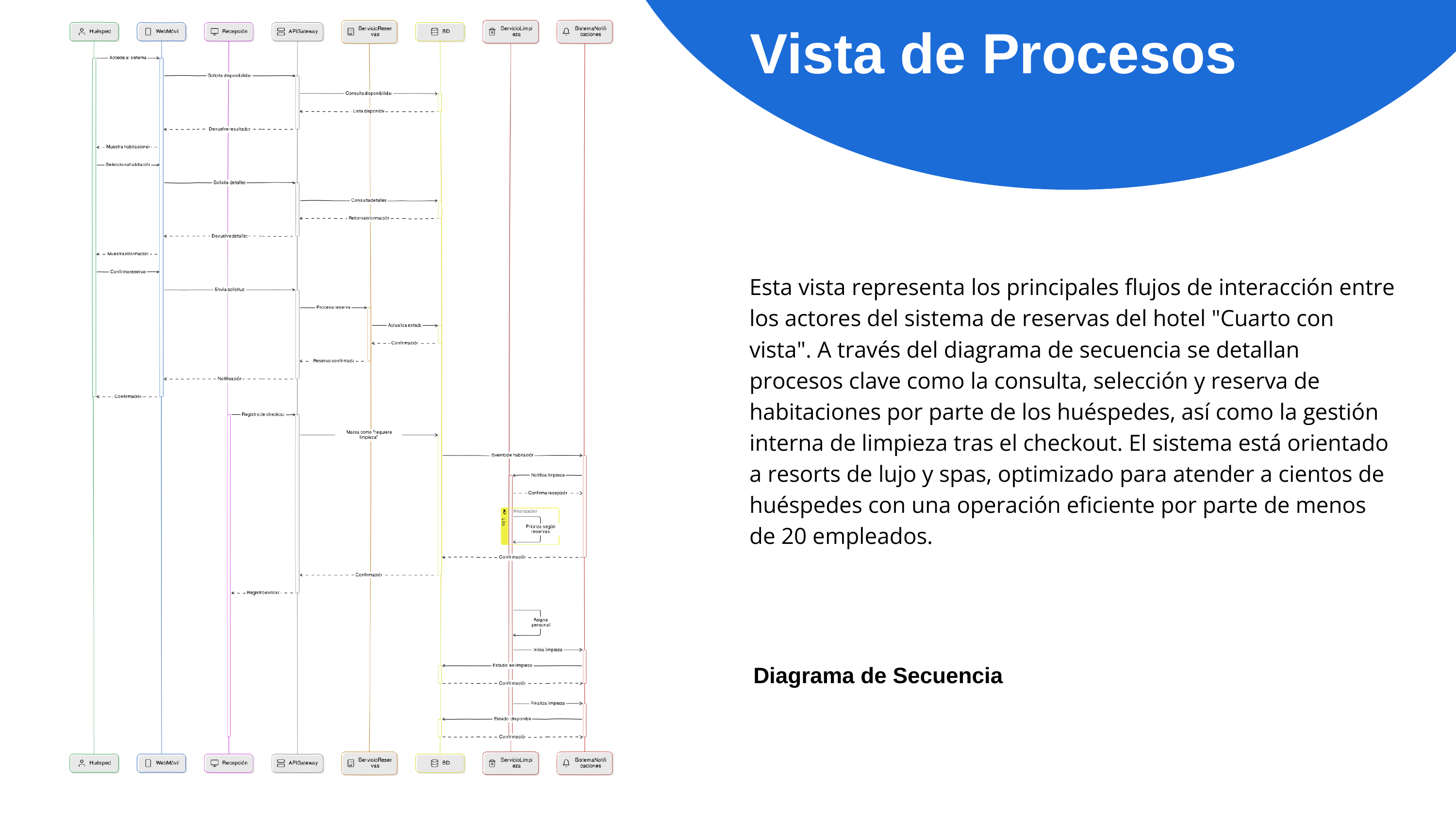

Vista de Procesos
Esta vista representa los principales flujos de interacción entre los actores del sistema de reservas del hotel "Cuarto con vista". A través del diagrama de secuencia se detallan procesos clave como la consulta, selección y reserva de habitaciones por parte de los huéspedes, así como la gestión interna de limpieza tras el checkout. El sistema está orientado a resorts de lujo y spas, optimizado para atender a cientos de huéspedes con una operación eficiente por parte de menos de 20 empleados.

Diagrama de Secuencia